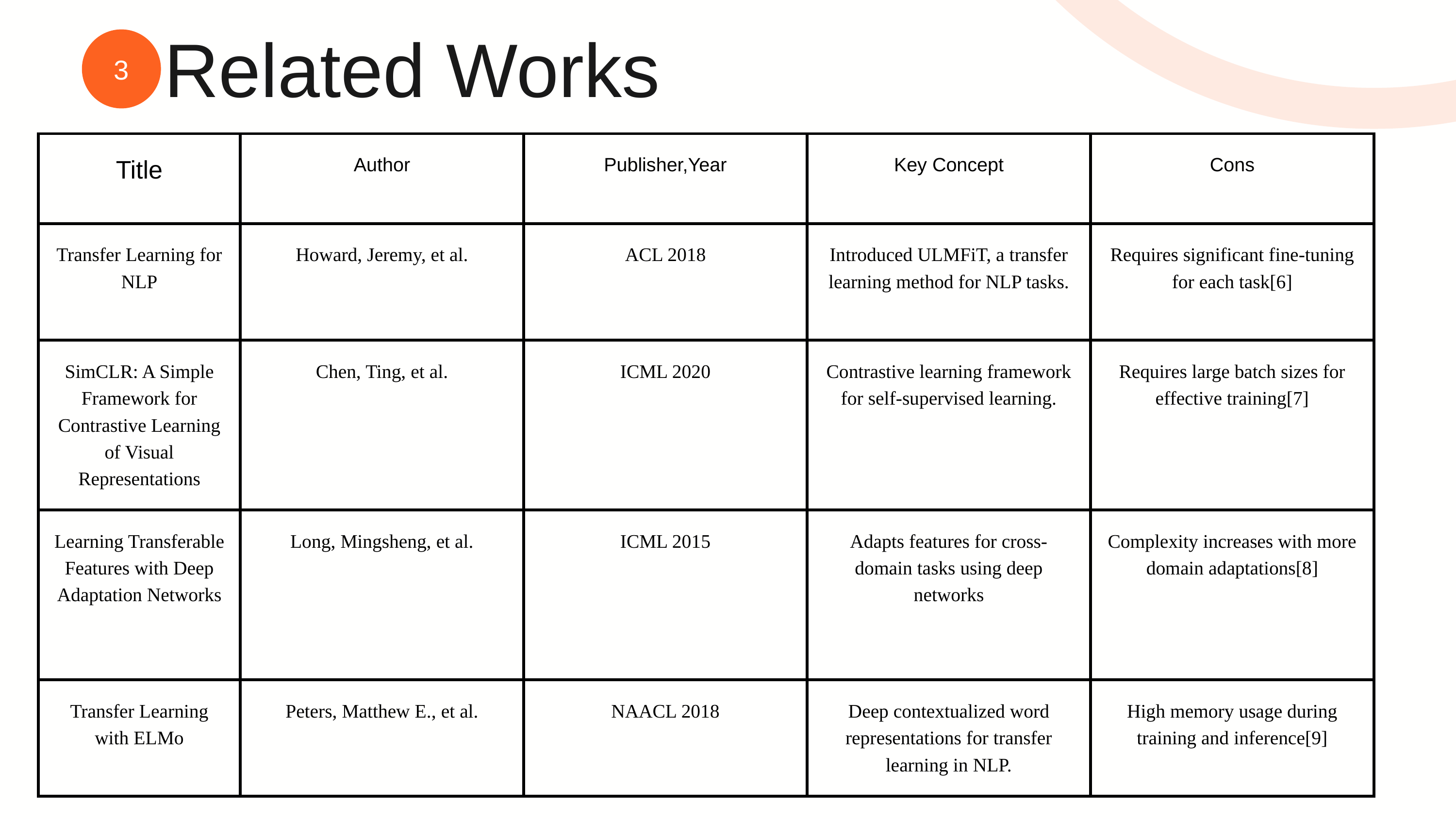

Related Works

3
| Title | Author | Publisher,Year | Key Concept | Cons |
| --- | --- | --- | --- | --- |
| Transfer Learning for NLP | Howard, Jeremy, et al. | ACL 2018 | Introduced ULMFiT, a transfer learning method for NLP tasks. | Requires significant fine-tuning for each task[6] |
| SimCLR: A Simple Framework for Contrastive Learning of Visual Representations | Chen, Ting, et al. | ICML 2020 | Contrastive learning framework for self-supervised learning. | Requires large batch sizes for effective training[7] |
| Learning Transferable Features with Deep Adaptation Networks | Long, Mingsheng, et al. | ICML 2015 | Adapts features for cross-domain tasks using deep networks | Complexity increases with more domain adaptations[8] |
| Transfer Learning with ELMo | Peters, Matthew E., et al. | NAACL 2018 | Deep contextualized word representations for transfer learning in NLP. | High memory usage during training and inference[9] |